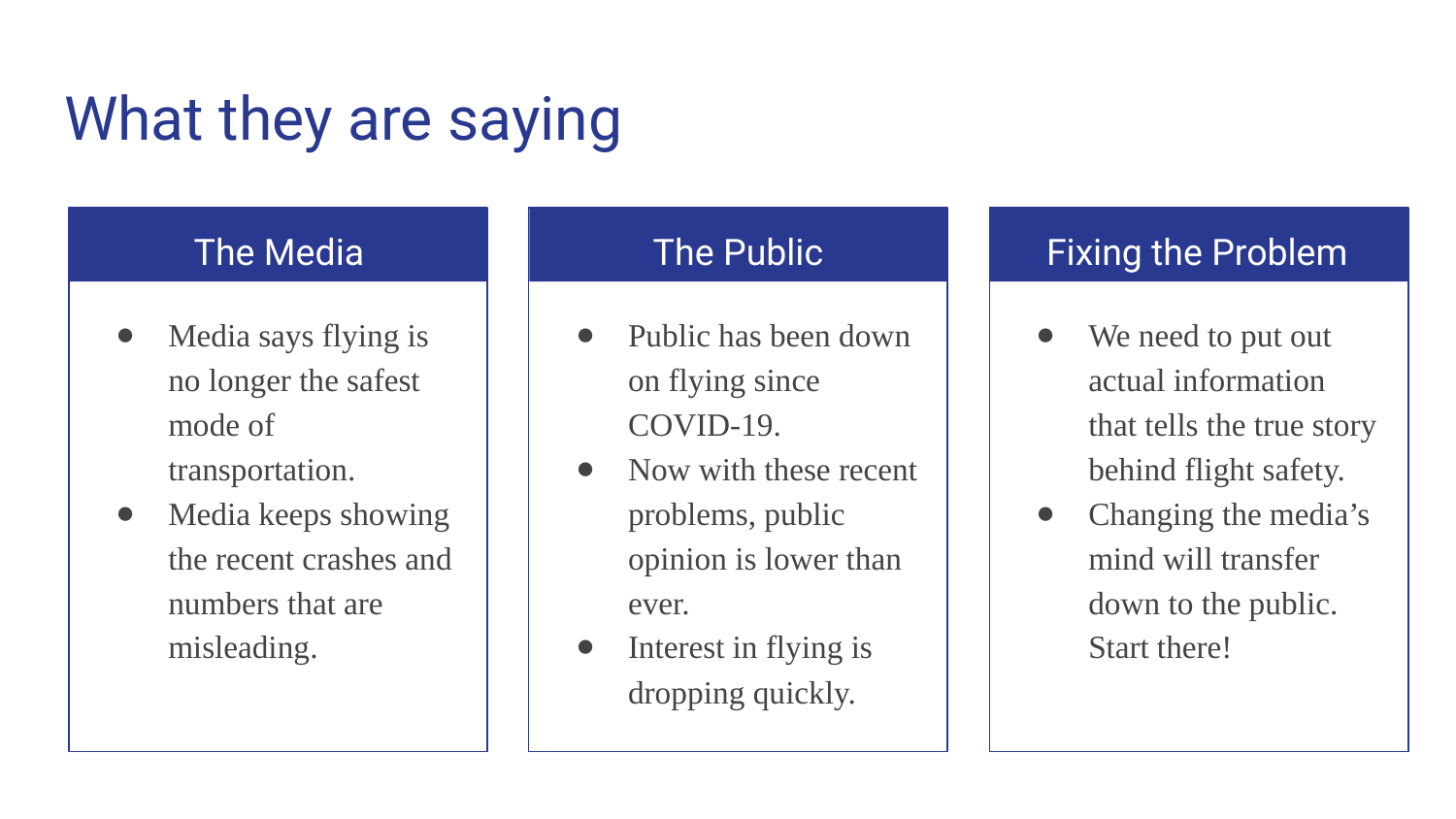

# What they are saying

The Media

The Public

Fixing the Problem
Media says flying is no longer the safest mode of transportation.
Media keeps showing the recent crashes and numbers that are misleading.
Public has been down on flying since COVID-19.
Now with these recent problems, public opinion is lower than ever.
Interest in flying is dropping quickly.
We need to put out actual information that tells the true story behind flight safety.
Changing the media’s mind will transfer down to the public. Start there!